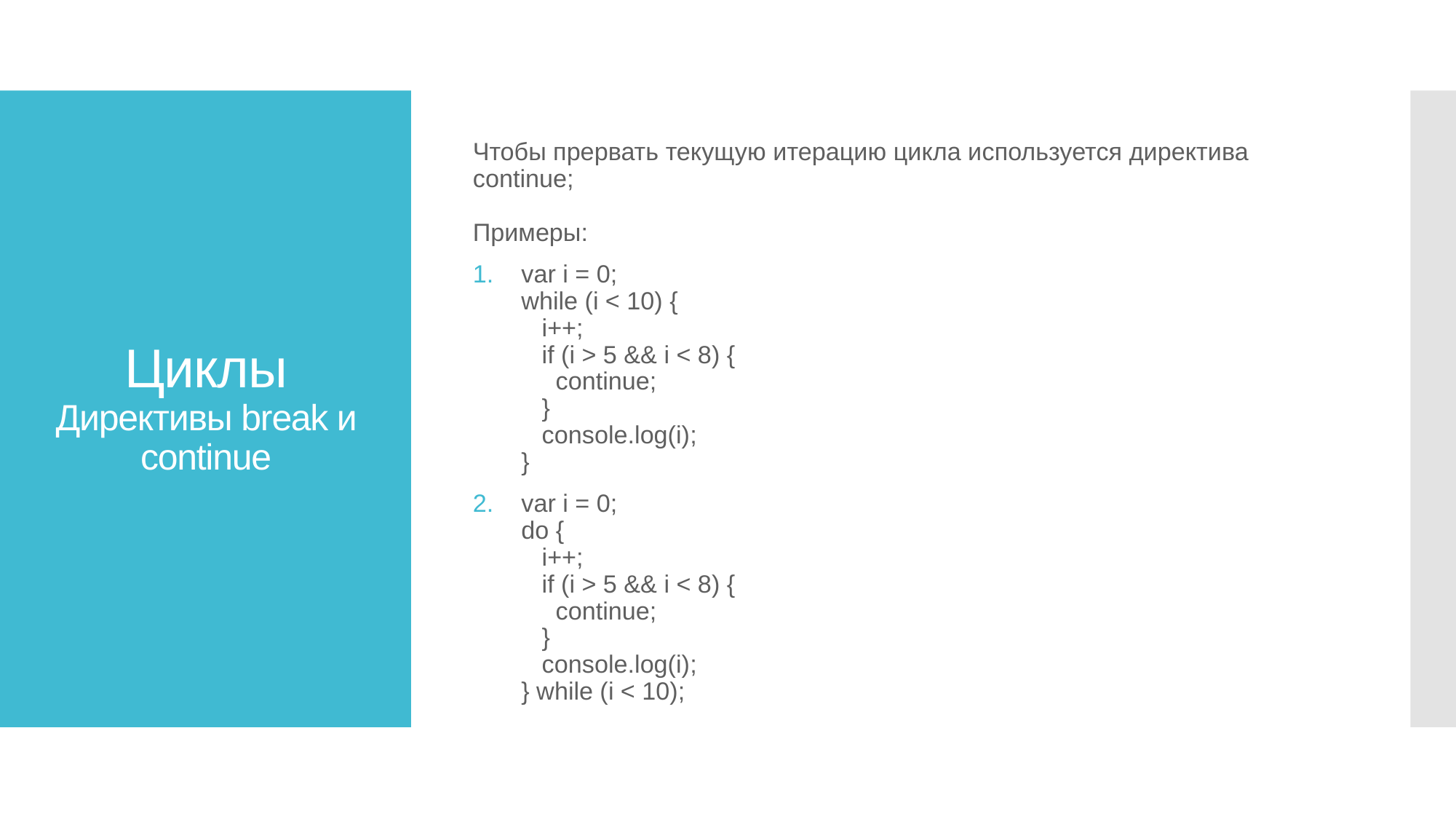

Чтобы прервать текущую итерацию цикла используется директива continue;
Примеры:
var i = 0;
while (i < 10) {
   i++;
   if (i > 5 && i < 8) {
     continue;
   }
   console.log(i);
}
var i = 0;
do { 
   i++; 
   if (i > 5 && i < 8) { 
     continue; 
   } 
   console.log(i);
} while (i < 10);
# Циклы Директивы break и continue